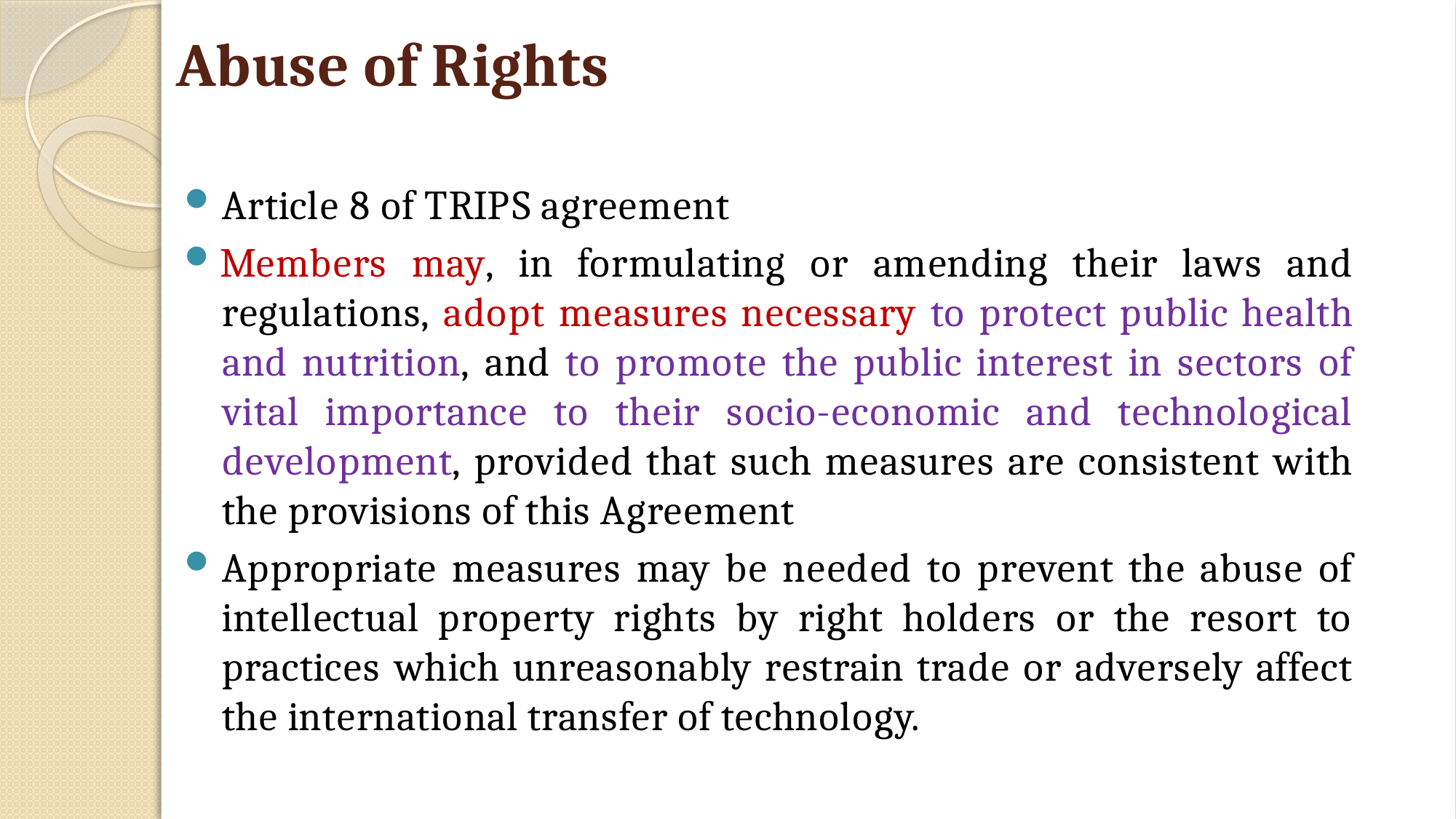

# Abuse of Rights
Article 8 of TRIPS agreement
Members may, in formulating or amending their laws and regulations, adopt measures necessary to protect public health and nutrition, and to promote the public interest in sectors of vital importance to their socio-economic and technological development, provided that such measures are consistent with the provisions of this Agreement
Appropriate measures may be needed to prevent the abuse of intellectual property rights by right holders or the resort to practices which unreasonably restrain trade or adversely affect the international transfer of technology.